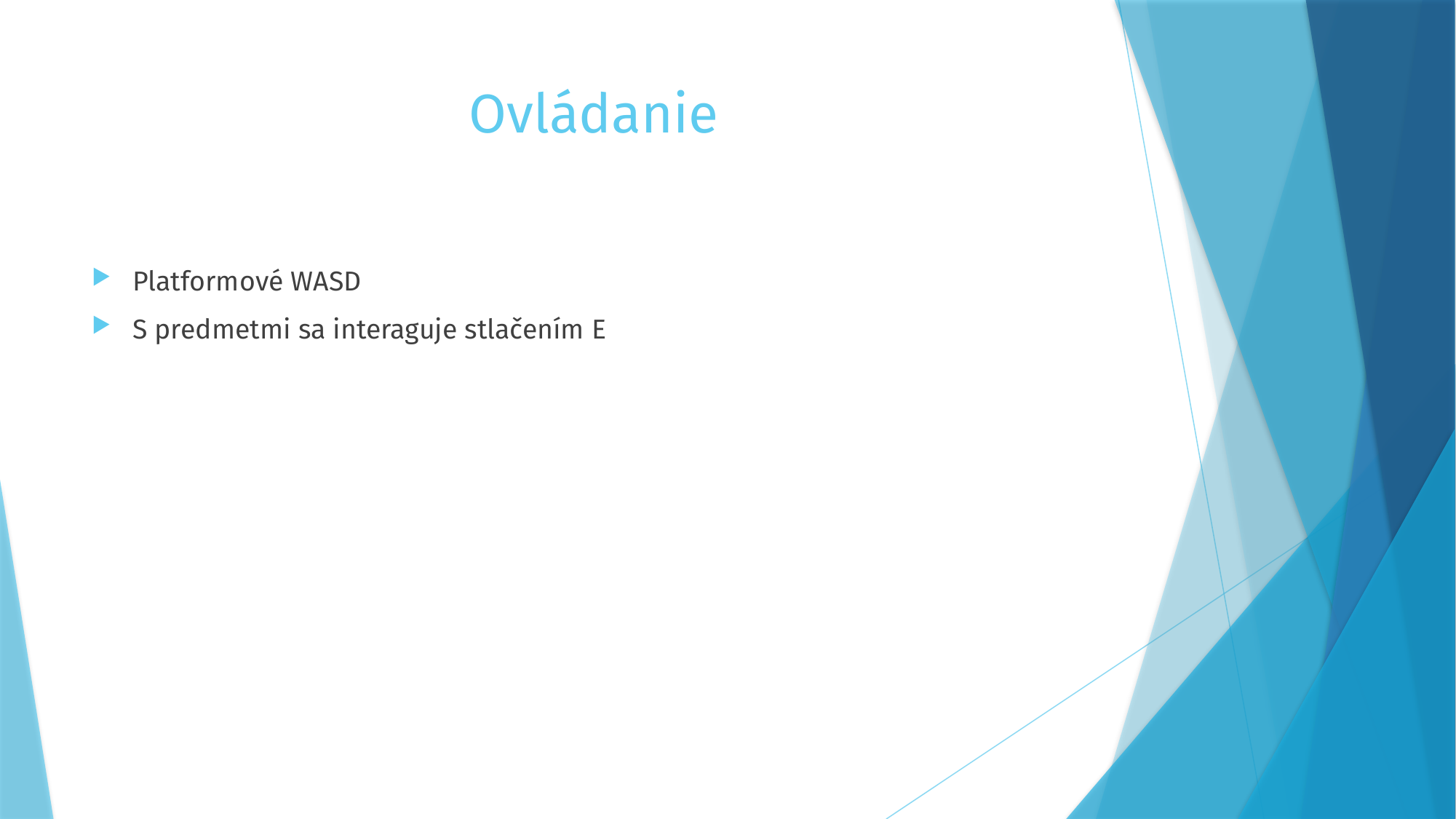

# Ovládanie
Platformové WASD
S predmetmi sa interaguje stlačením E